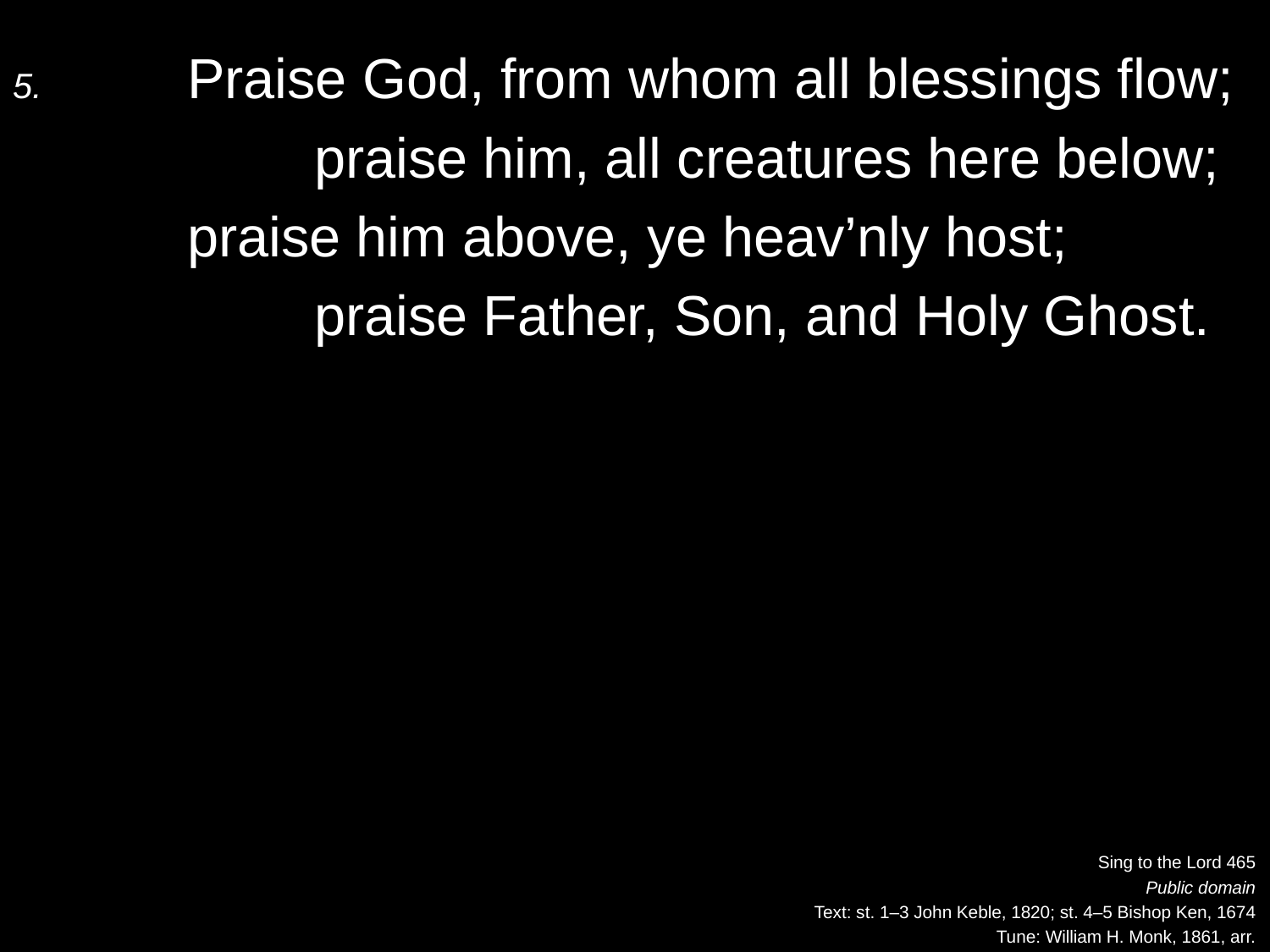

5.	Praise God, from whom all blessings flow;
		praise him, all creatures here below;
	praise him above, ye heav’nly host;
		praise Father, Son, and Holy Ghost.
Sing to the Lord 465
Public domain
Text: st. 1–3 John Keble, 1820; st. 4–5 Bishop Ken, 1674
Tune: William H. Monk, 1861, arr.